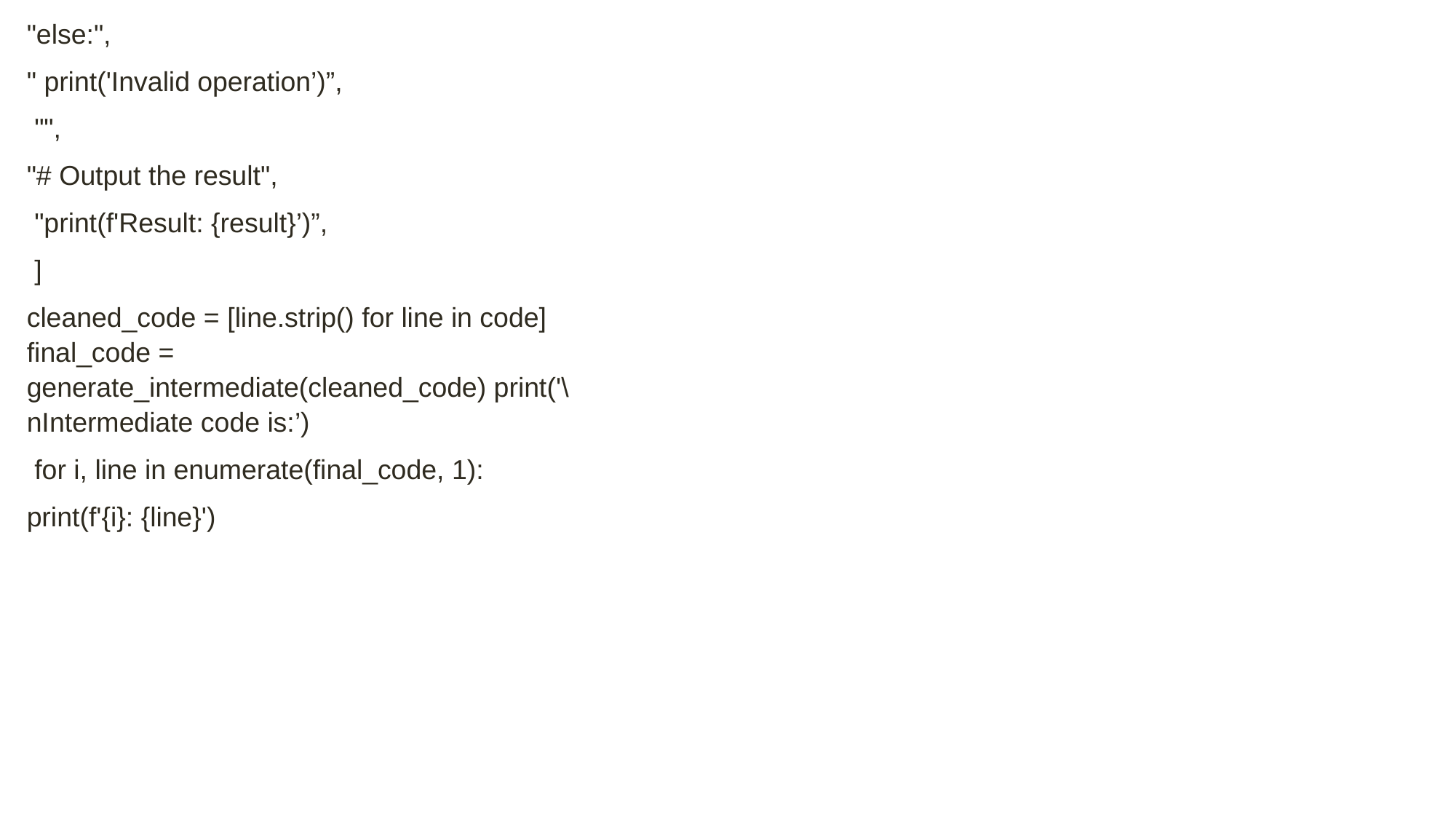

"else:",
" print('Invalid operation’)”,
 "",
"# Output the result",
 "print(f'Result: {result}’)”,
 ]
cleaned_code = [line.strip() for line in code]
final_code = generate_intermediate(cleaned_code) print('\nIntermediate code is:’)
 for i, line in enumerate(final_code, 1):
print(f'{i}: {line}')